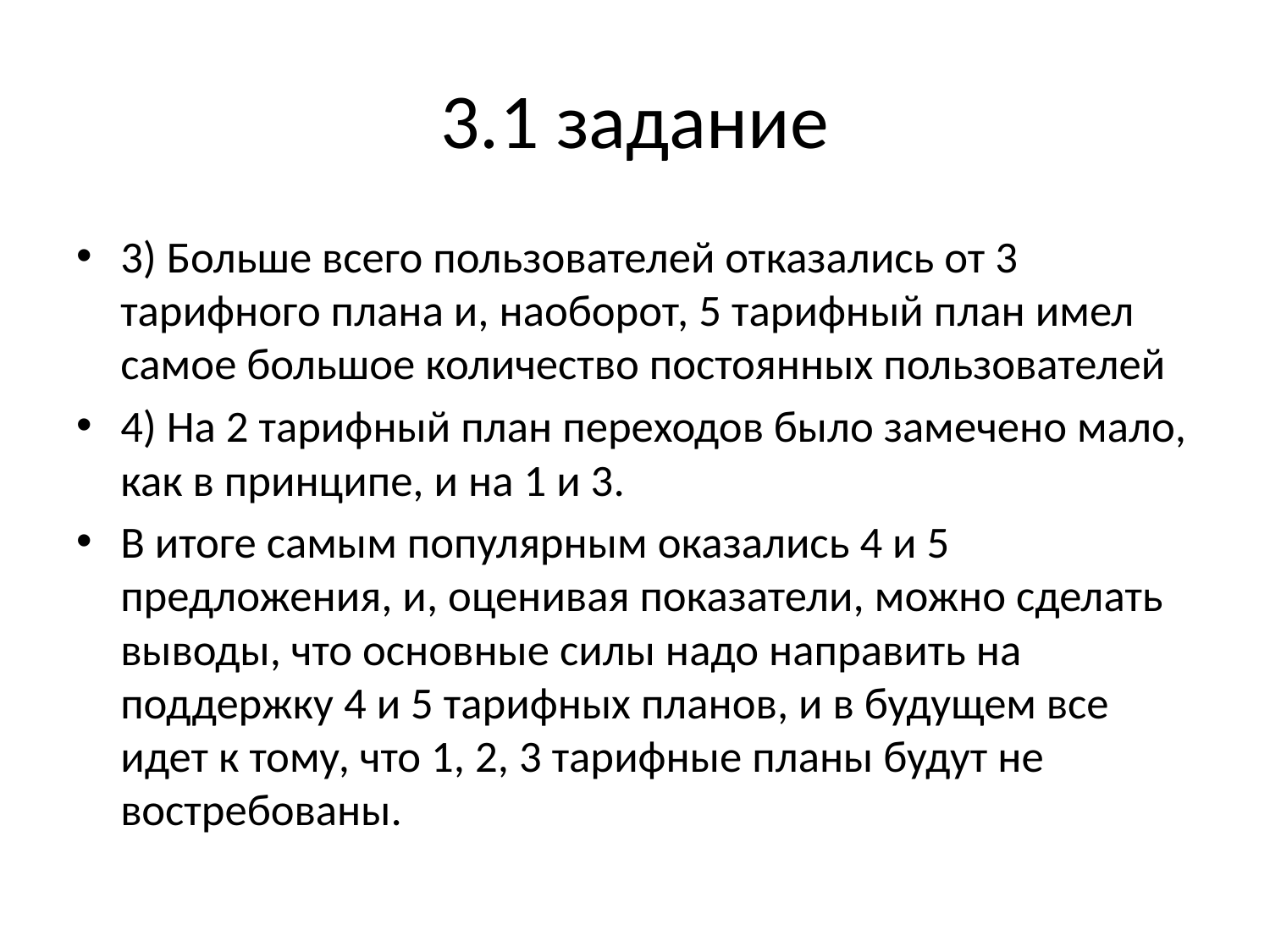

# 3.1 задание
3) Больше всего пользователей отказались от 3 тарифного плана и, наоборот, 5 тарифный план имел самое большое количество постоянных пользователей
4) На 2 тарифный план переходов было замечено мало, как в принципе, и на 1 и 3.
В итоге самым популярным оказались 4 и 5 предложения, и, оценивая показатели, можно сделать выводы, что основные силы надо направить на поддержку 4 и 5 тарифных планов, и в будущем все идет к тому, что 1, 2, 3 тарифные планы будут не востребованы.